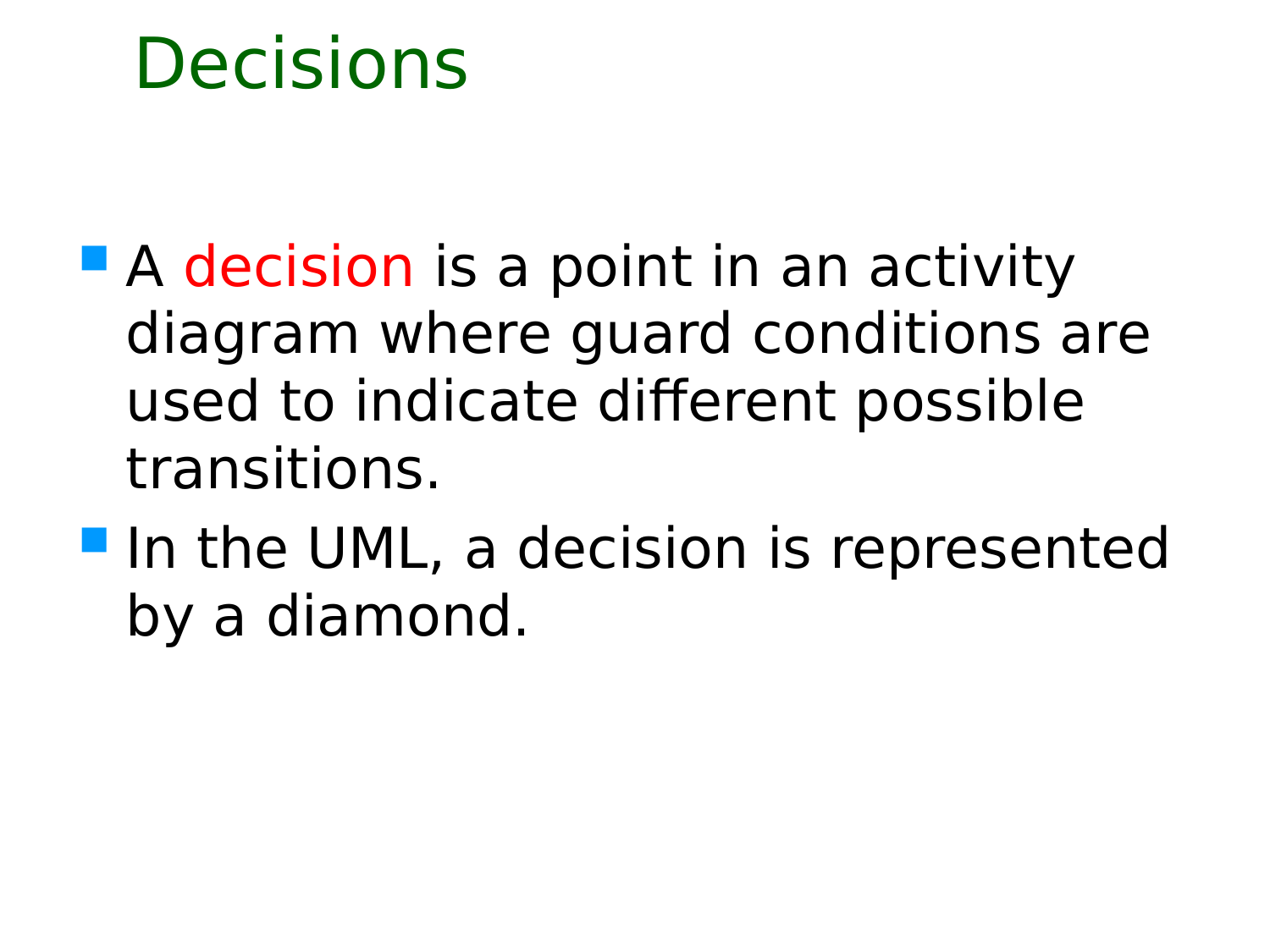

# Decisions
A decision is a point in an activity diagram where guard conditions are used to indicate different possible transitions.
In the UML, a decision is represented by a diamond.